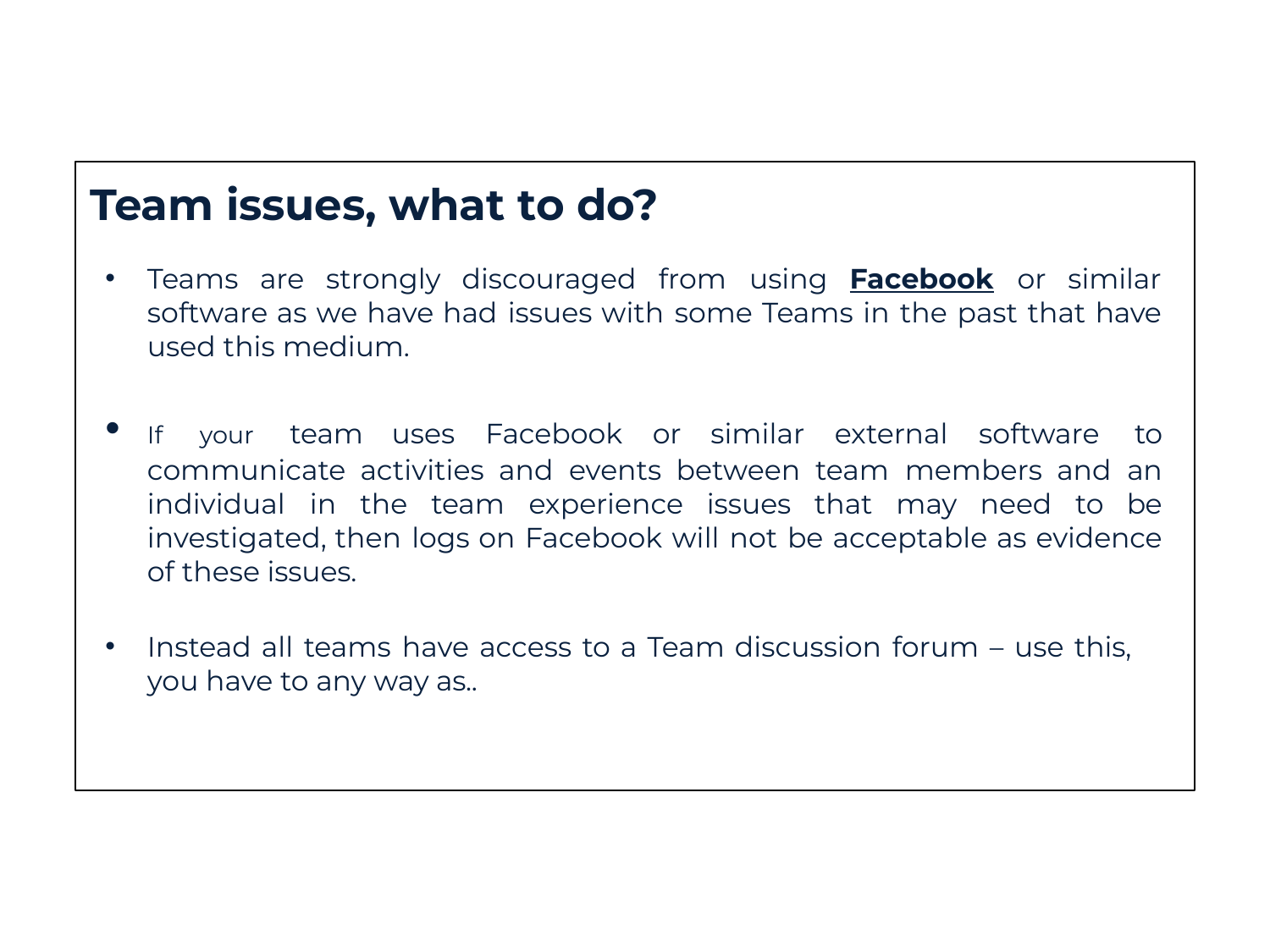

#

Team issues, what to do?
Teams  are  strongly  discouraged  from  using  Facebook  or  similar software as we have had issues with some Teams in the past that have used this medium.

If  your  team  uses  Facebook  or  similar  external  software   to communicate activities and events between team members and an individual  in  the  team  experience  issues  that  may  need  to  be investigated, then logs on Facebook will not be acceptable as evidence of these issues.

Instead all teams have access to a Team discussion forum – use this, you have to any way as..